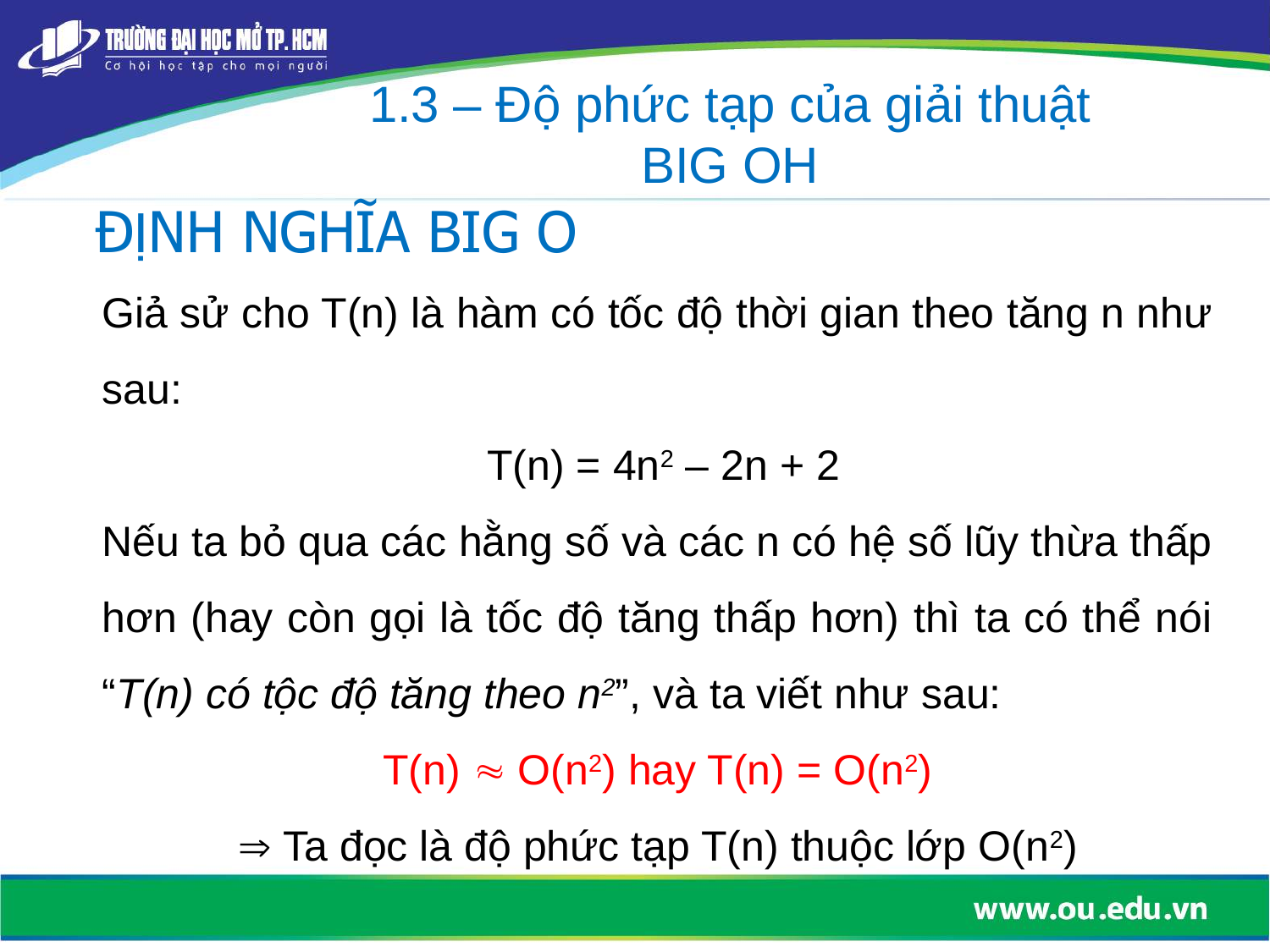

1.3 – Độ phức tạp của giải thuật
BIG OH
ĐỊNH NGHĨA BIG O
Giả sử cho T(n) là hàm có tốc độ thời gian theo tăng n như sau:
 T(n) = 4n2 – 2n + 2
Nếu ta bỏ qua các hằng số và các n có hệ số lũy thừa thấp hơn (hay còn gọi là tốc độ tăng thấp hơn) thì ta có thể nói “T(n) có tộc độ tăng theo n2”, và ta viết như sau:
T(n) ≈ O(n2) hay T(n) = O(n2)
⇒ Ta đọc là độ phức tạp T(n) thuộc lớp O(n2)